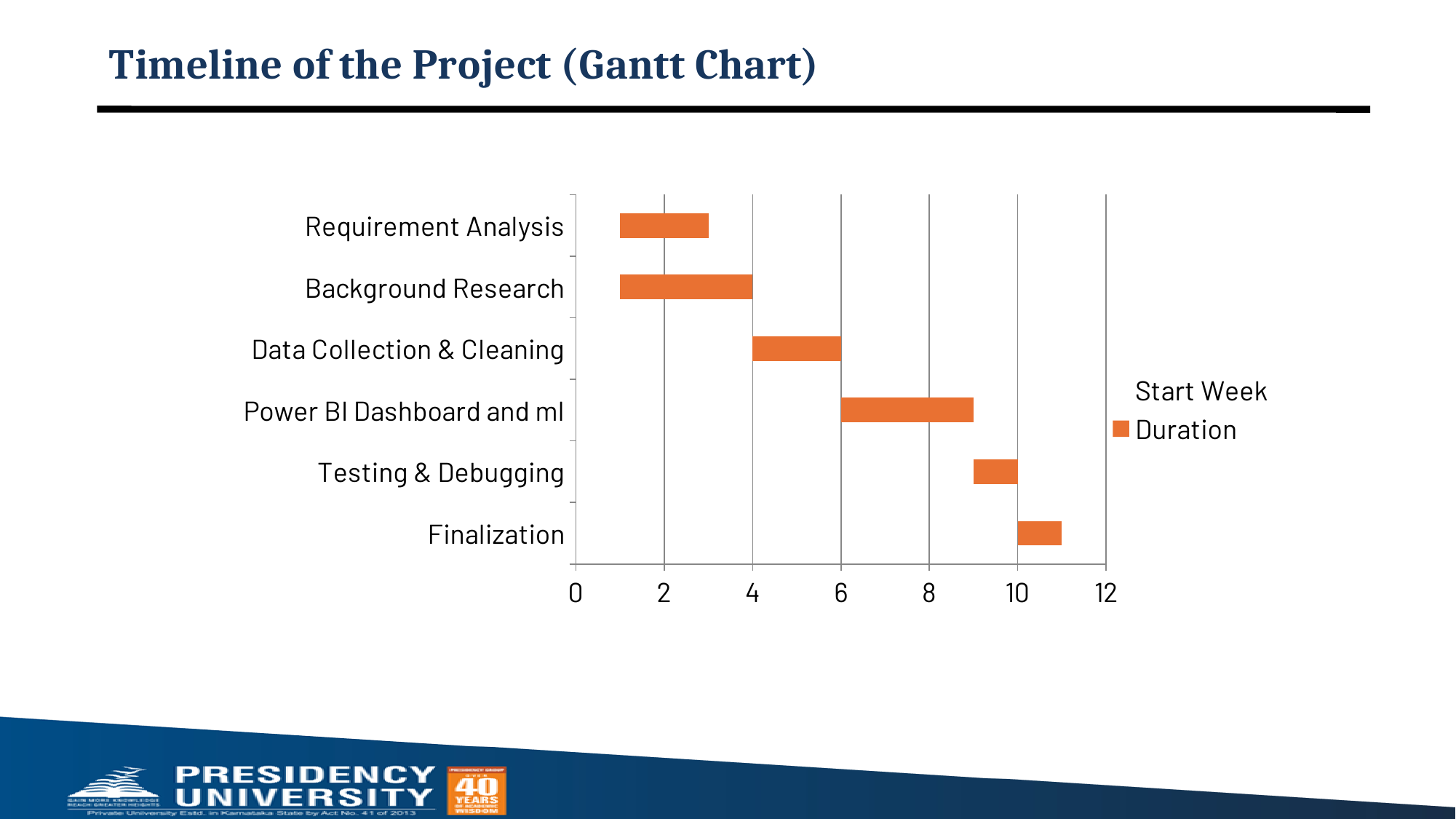

Timeline of the Project (Gantt Chart)

### Chart

| Category | Start Week | Duration |
|---|---|---|
| Finalization | 10.0 | 1.0 |
| Testing & Debugging | 9.0 | 1.0 |
| Power BI Dashboard and ml | 6.0 | 3.0 |
| Data Collection & Cleaning | 4.0 | 2.0 |
| Background Research | 1.0 | 3.0 |
| Requirement Analysis | 1.0 | 2.0 |